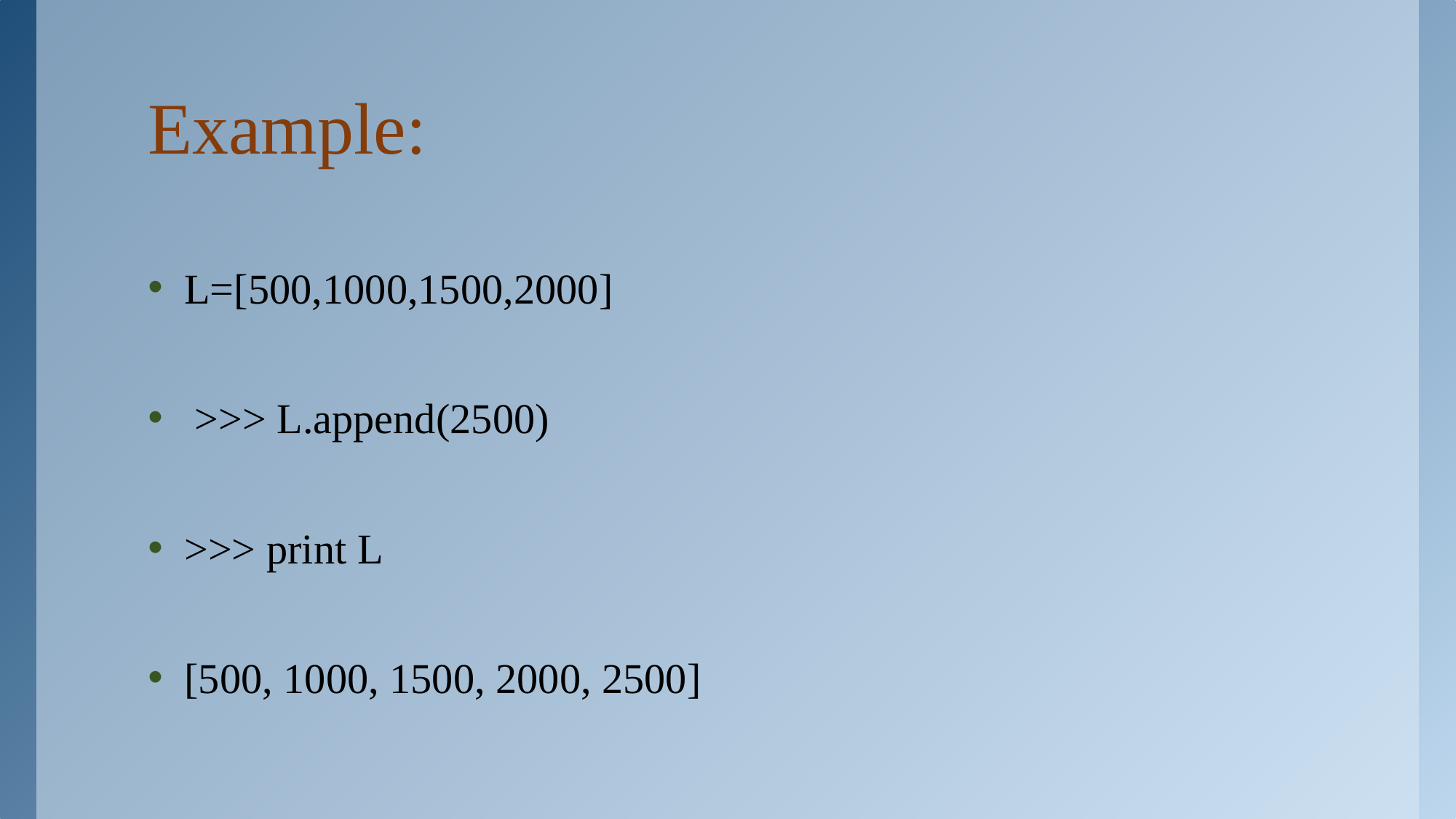

# Example:
L=[500,1000,1500,2000]
 >>> L.append(2500)
>>> print L
[500, 1000, 1500, 2000, 2500]